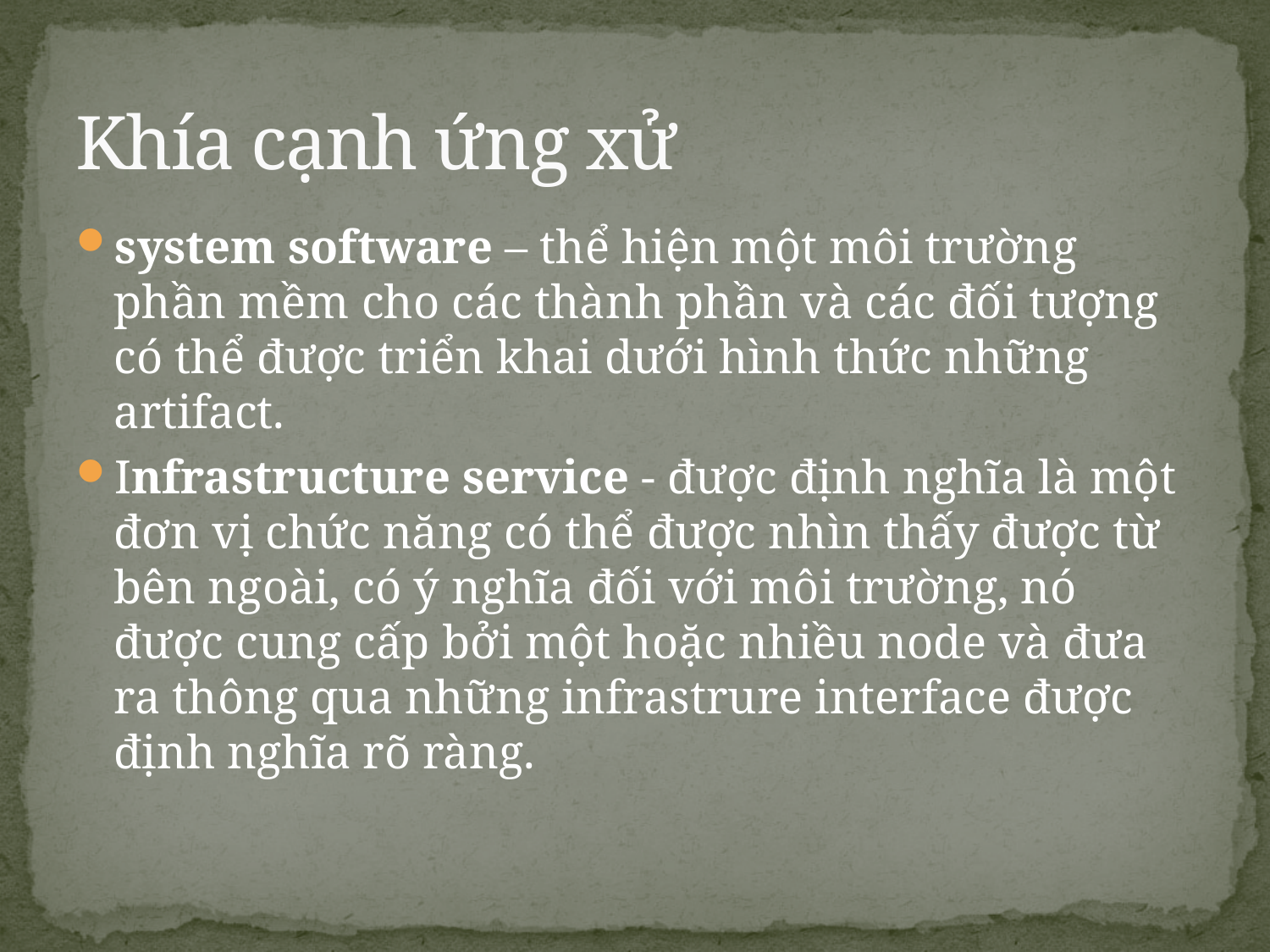

# Khía cạnh ứng xử
system software – thể hiện một môi trường phần mềm cho các thành phần và các đối tượng có thể được triển khai dưới hình thức những artifact.
Infrastructure service - được định nghĩa là một đơn vị chức năng có thể được nhìn thấy được từ bên ngoài, có ý nghĩa đối với môi trường, nó được cung cấp bởi một hoặc nhiều node và đưa ra thông qua những infrastrure interface được định nghĩa rõ ràng.